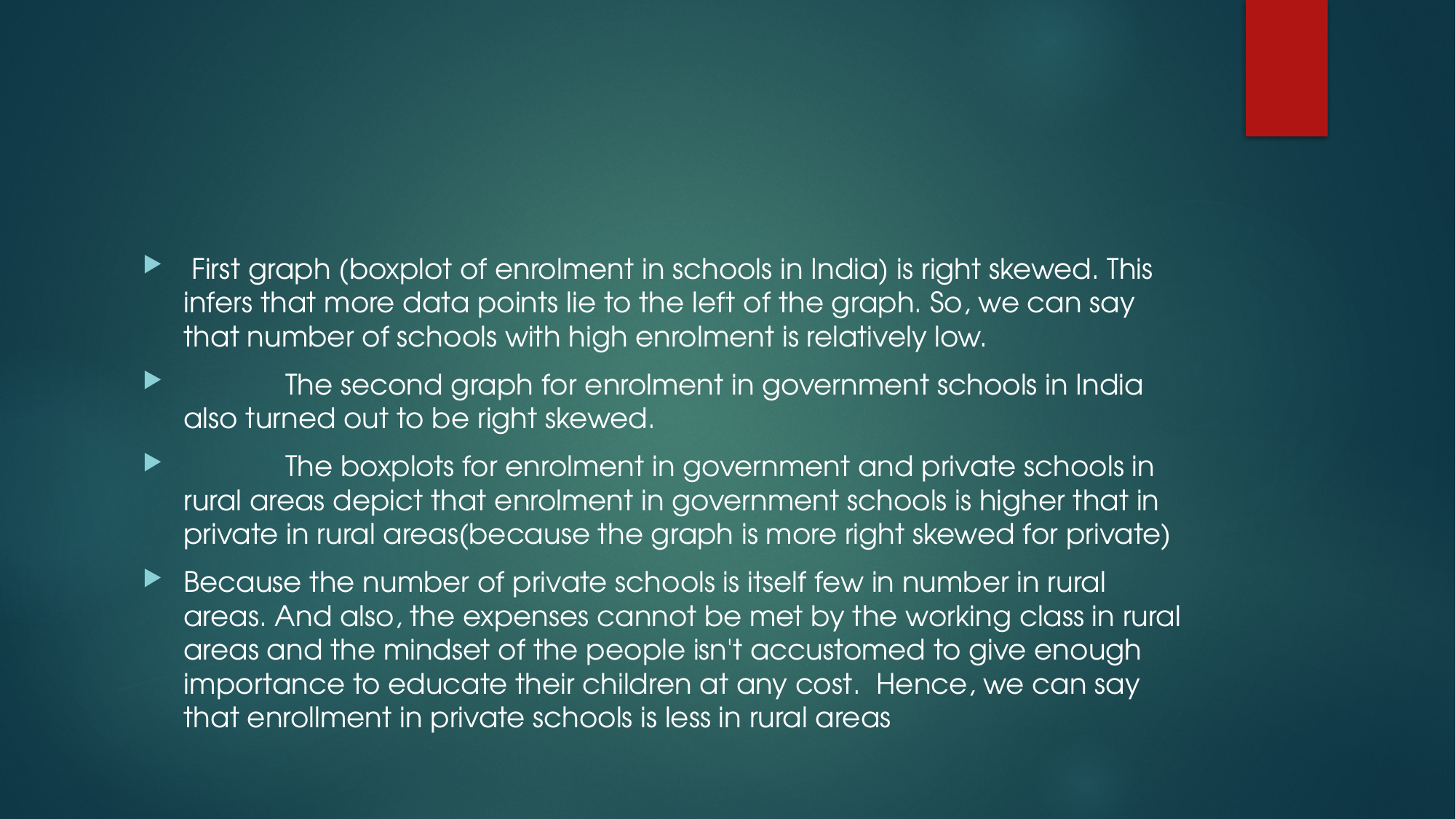

#
 First graph (boxplot of enrolment in schools in India) is right skewed. This infers that more data points lie to the left of the graph. So, we can say that number of schools with high enrolment is relatively low.
	The second graph for enrolment in government schools in India also turned out to be right skewed.
	The boxplots for enrolment in government and private schools in rural areas depict that enrolment in government schools is higher that in private in rural areas(because the graph is more right skewed for private)
Because the number of private schools is itself few in number in rural areas. And also, the expenses cannot be met by the working class in rural areas and the mindset of the people isn't accustomed to give enough importance to educate their children at any cost.  Hence, we can say that enrollment in private schools is less in rural areas